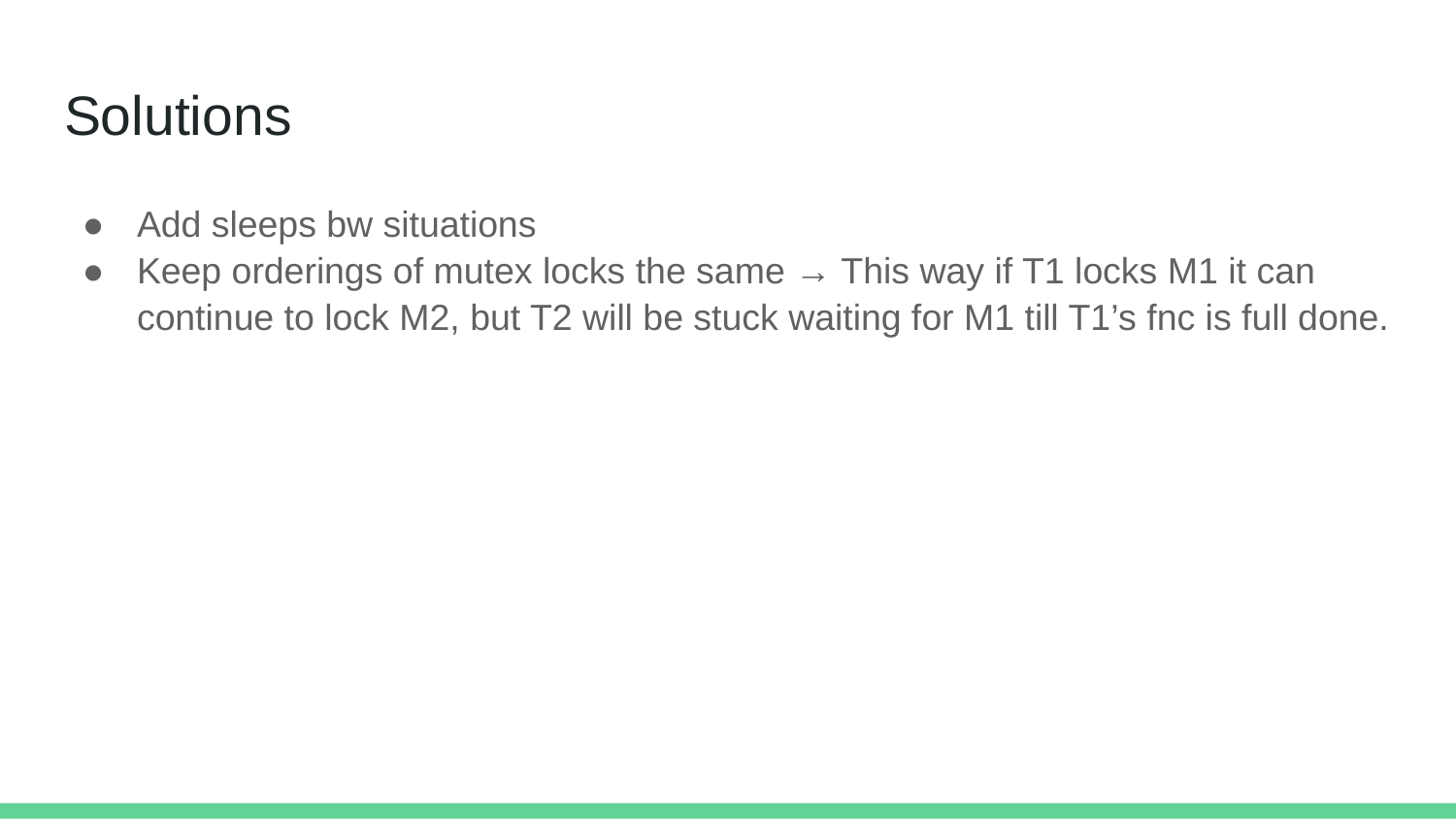

# Solutions
Add sleeps bw situations
Keep orderings of mutex locks the same → This way if T1 locks M1 it can continue to lock M2, but T2 will be stuck waiting for M1 till T1’s fnc is full done.